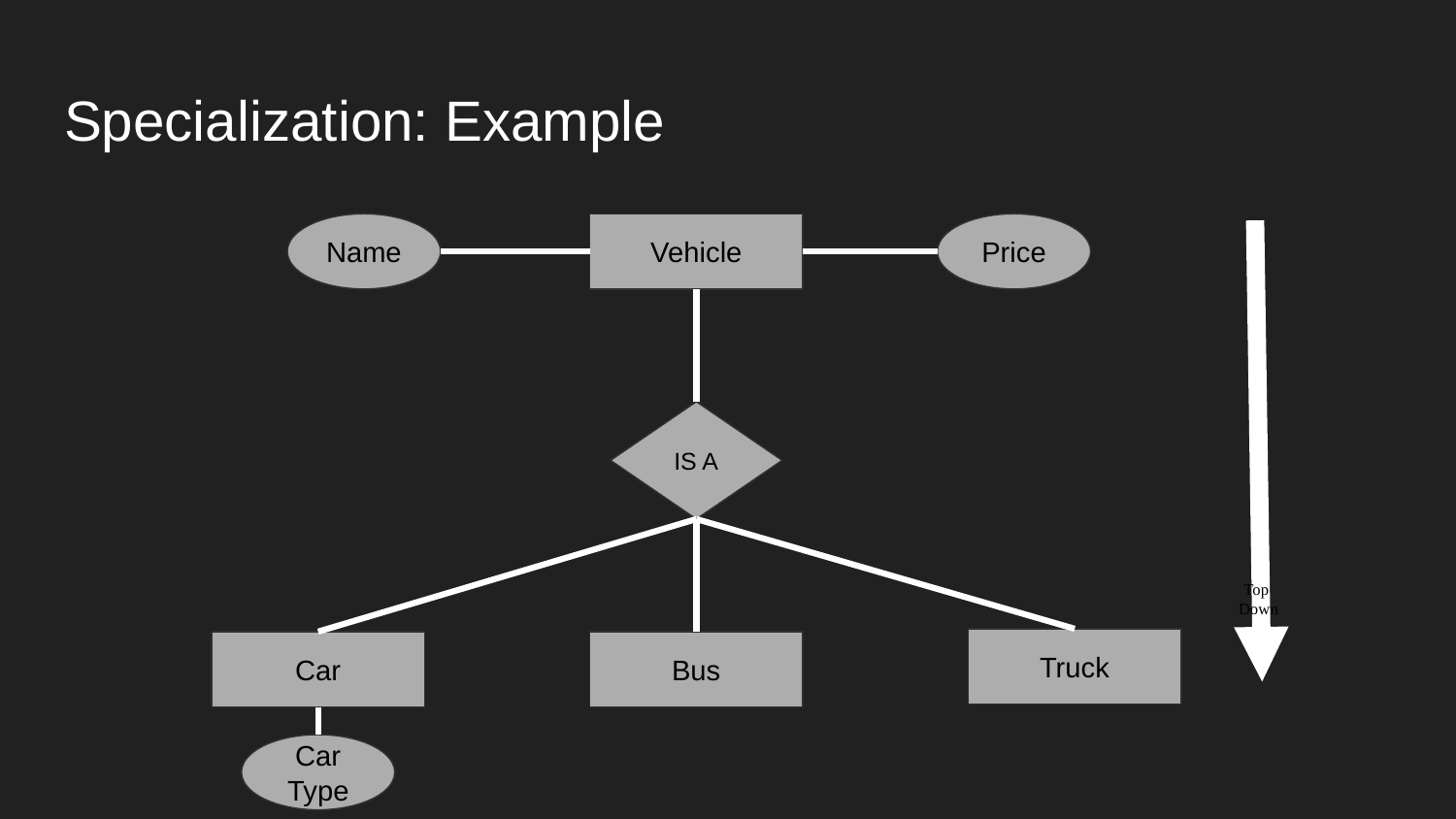

# Specialization: Example
Name
Vehicle
Price
IS A
Top
Down
Truck
Car
Bus
Car Type